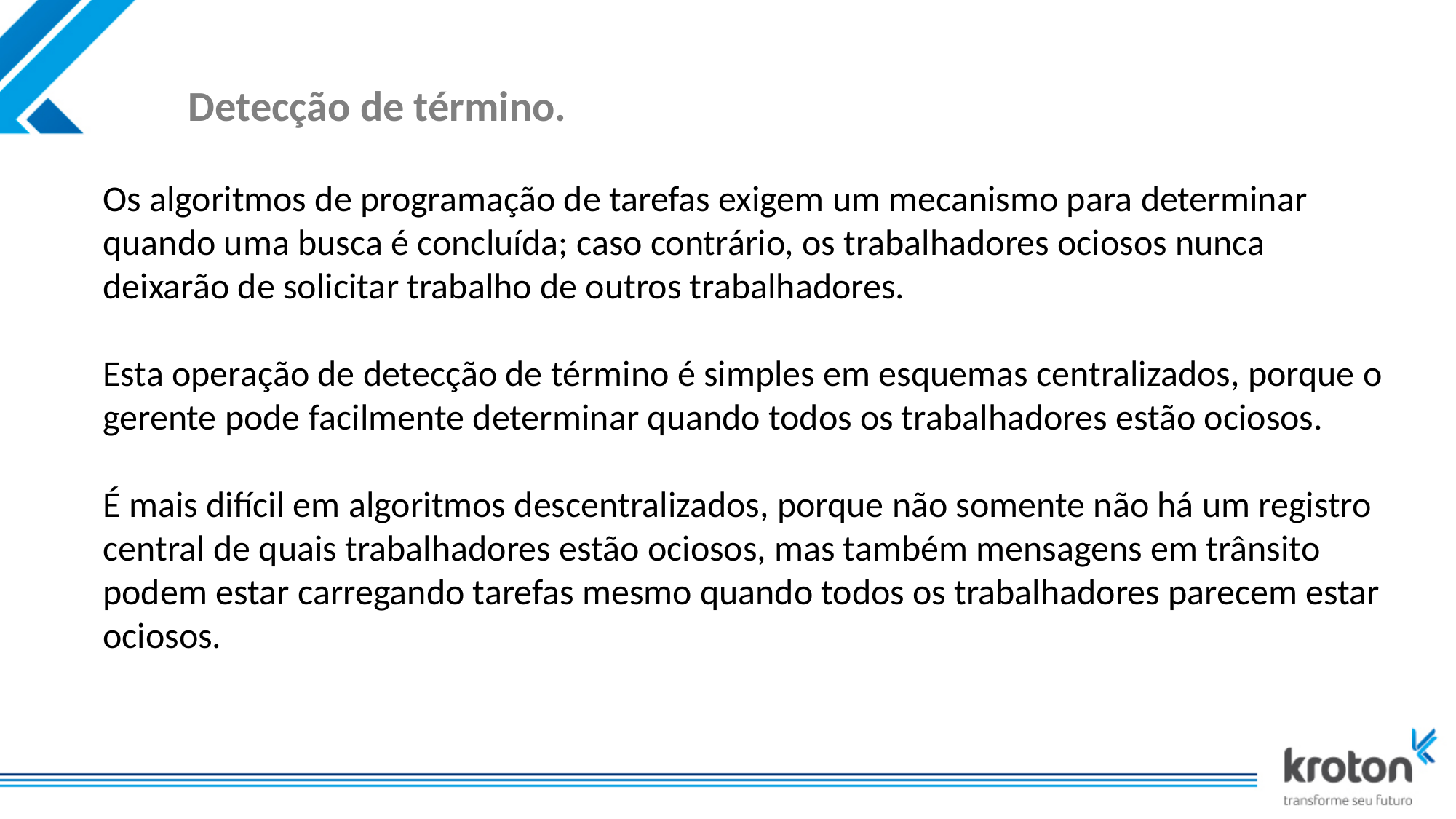

# Detecção de término.

Os algoritmos de programação de tarefas exigem um mecanismo para determinar quando uma busca é concluída; caso contrário, os trabalhadores ociosos nunca deixarão de solicitar trabalho de outros trabalhadores.

Esta operação de detecção de término é simples em esquemas centralizados, porque o gerente pode facilmente determinar quando todos os trabalhadores estão ociosos.

É mais difícil em algoritmos descentralizados, porque não somente não há um registro central de quais trabalhadores estão ociosos, mas também mensagens em trânsito podem estar carregando tarefas mesmo quando todos os trabalhadores parecem estar ociosos.